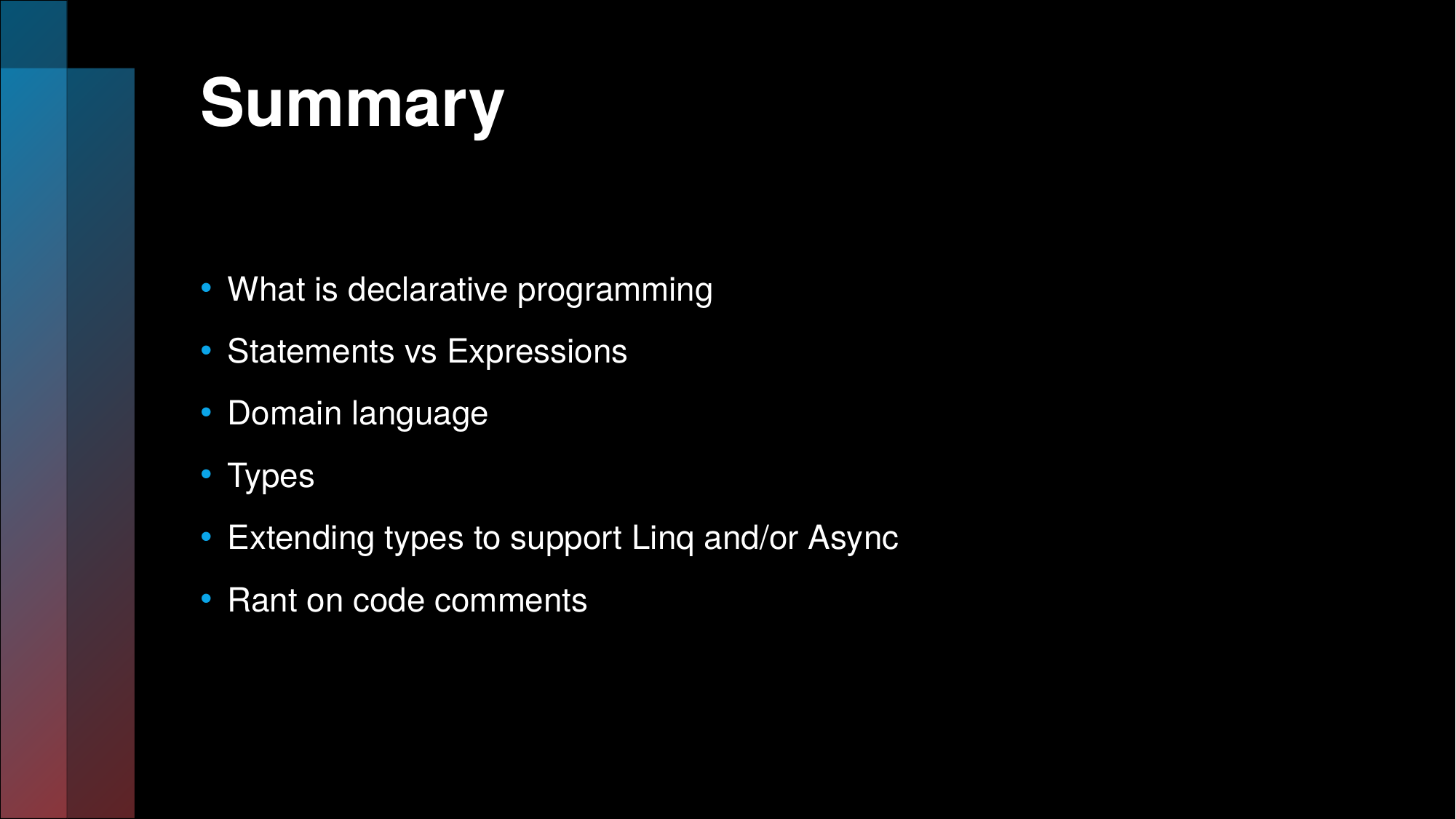

# Summary
What is declarative programming
Statements vs Expressions
Domain language
Types
Extending types to support Linq and/or Async
Rant on code comments